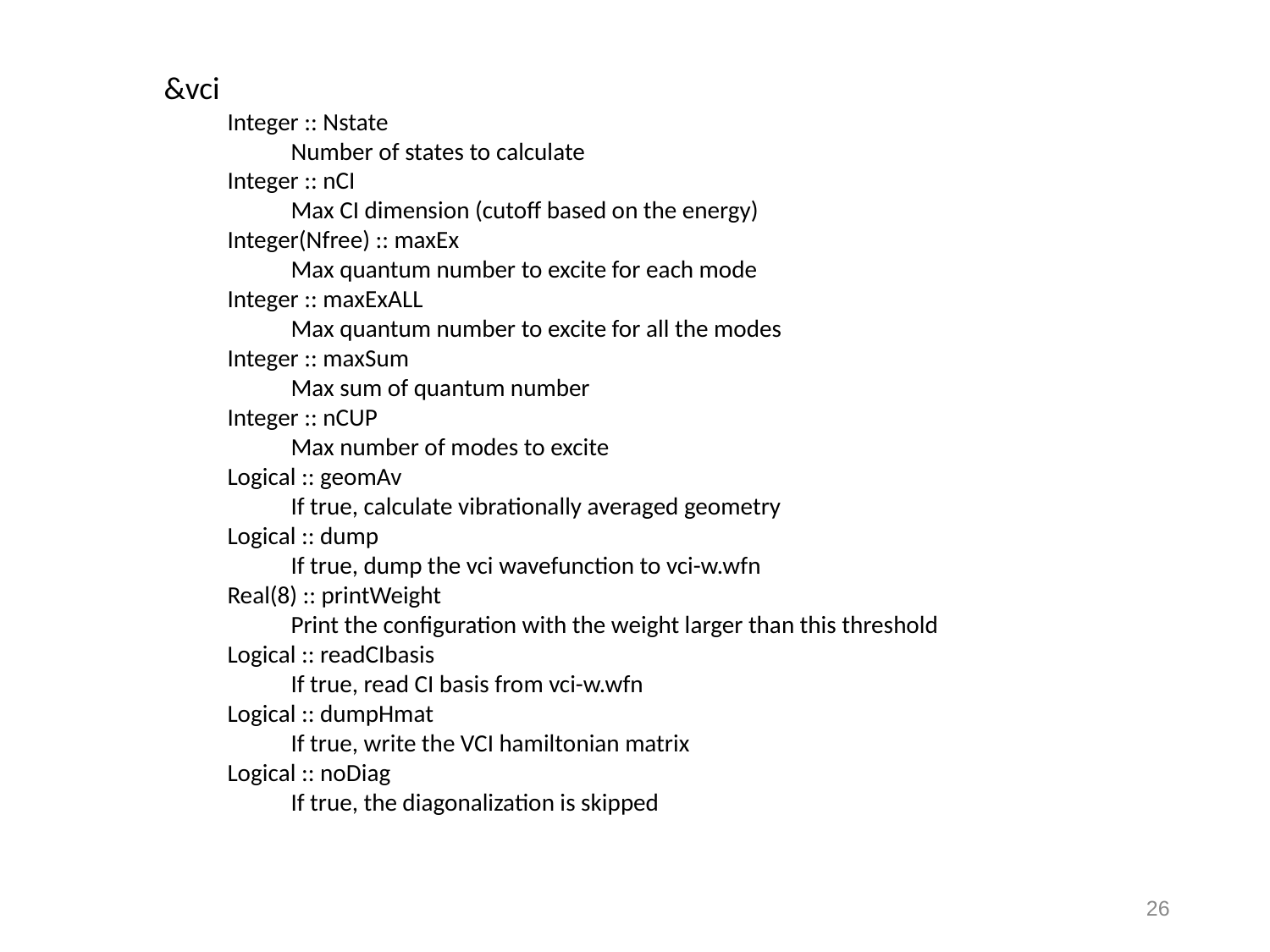

&vci
Integer :: Nstate
Number of states to calculate
Integer :: nCI
Max CI dimension (cutoff based on the energy)
Integer(Nfree) :: maxEx
Max quantum number to excite for each mode
Integer :: maxExALL
Max quantum number to excite for all the modes
Integer :: maxSum
Max sum of quantum number
Integer :: nCUP
Max number of modes to excite
Logical :: geomAv
If true, calculate vibrationally averaged geometry
Logical :: dump
If true, dump the vci wavefunction to vci-w.wfn
Real(8) :: printWeight
Print the configuration with the weight larger than this threshold
Logical :: readCIbasis
If true, read CI basis from vci-w.wfn
Logical :: dumpHmat
If true, write the VCI hamiltonian matrix
Logical :: noDiag
If true, the diagonalization is skipped
26